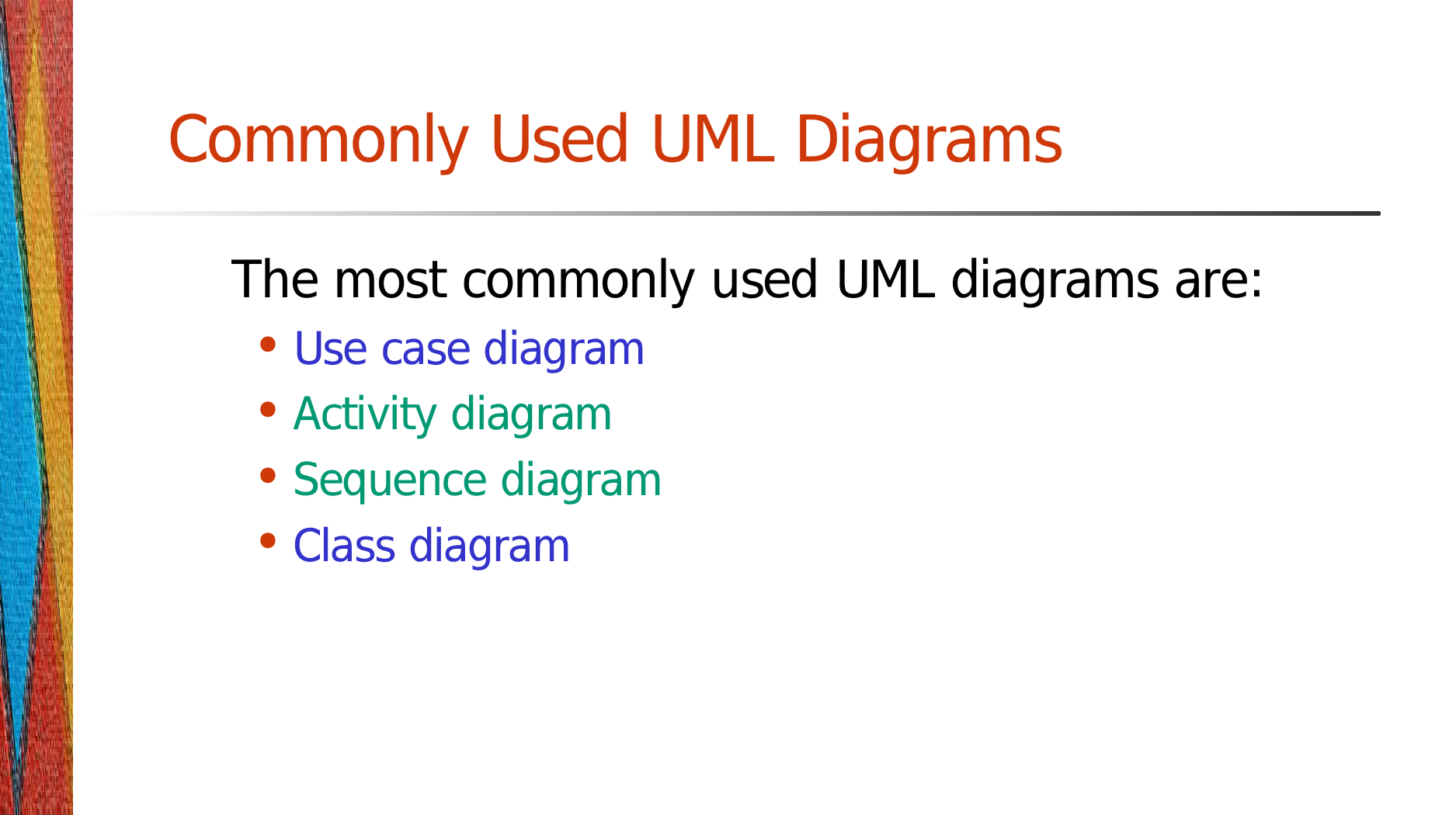

# Commonly Used UML Diagrams
  The most commonly used UML diagrams are:
Use case diagram
Activity diagram
Sequence diagram
Class diagram

18-6